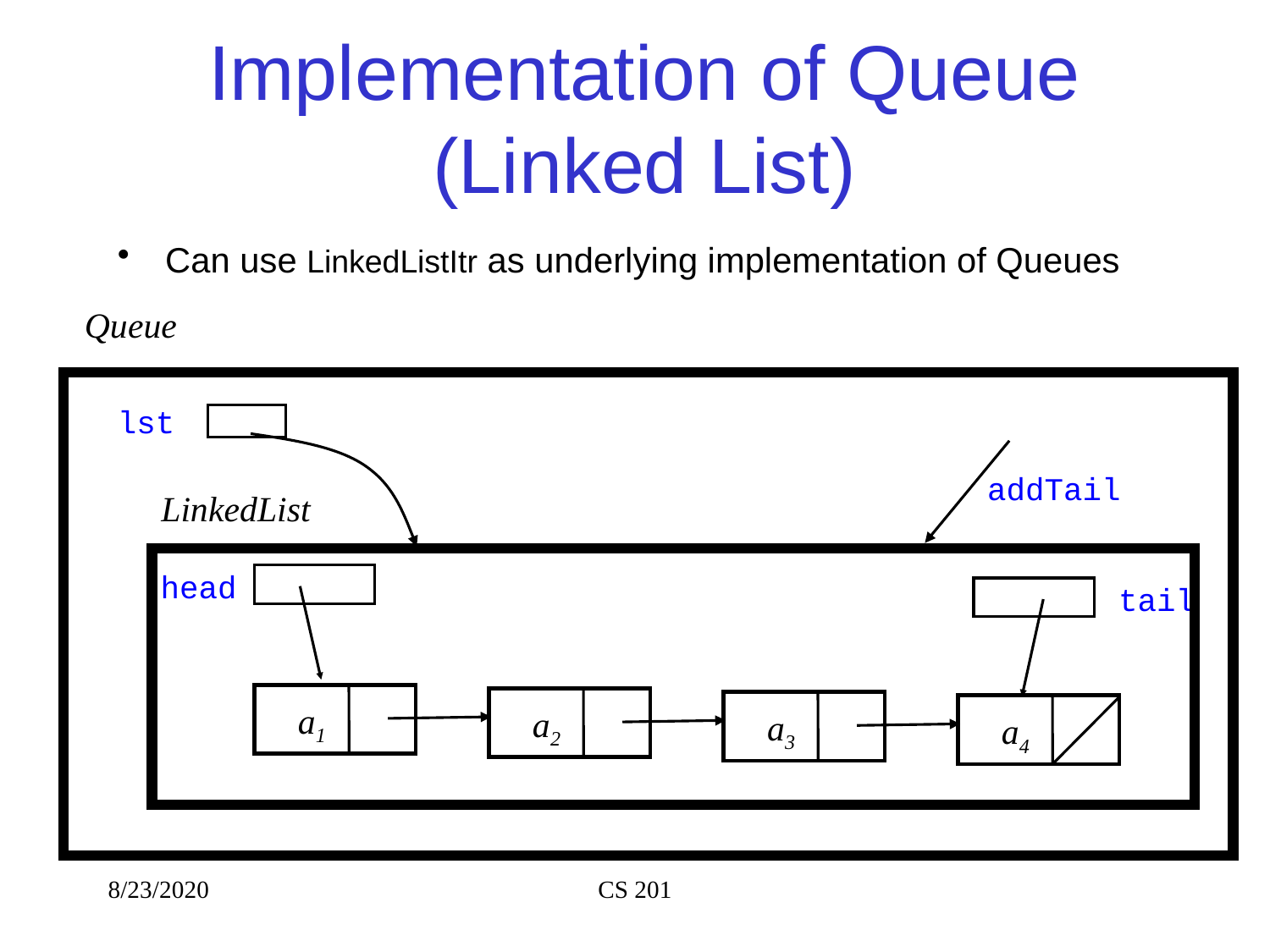

# Implementation of Queue (Linked List)
Can use LinkedListItr as underlying implementation of Queues

Queue

lst

LinkedList

addTail
head

tail

a1

a2

a3
a4

8/23/2020
CS 201